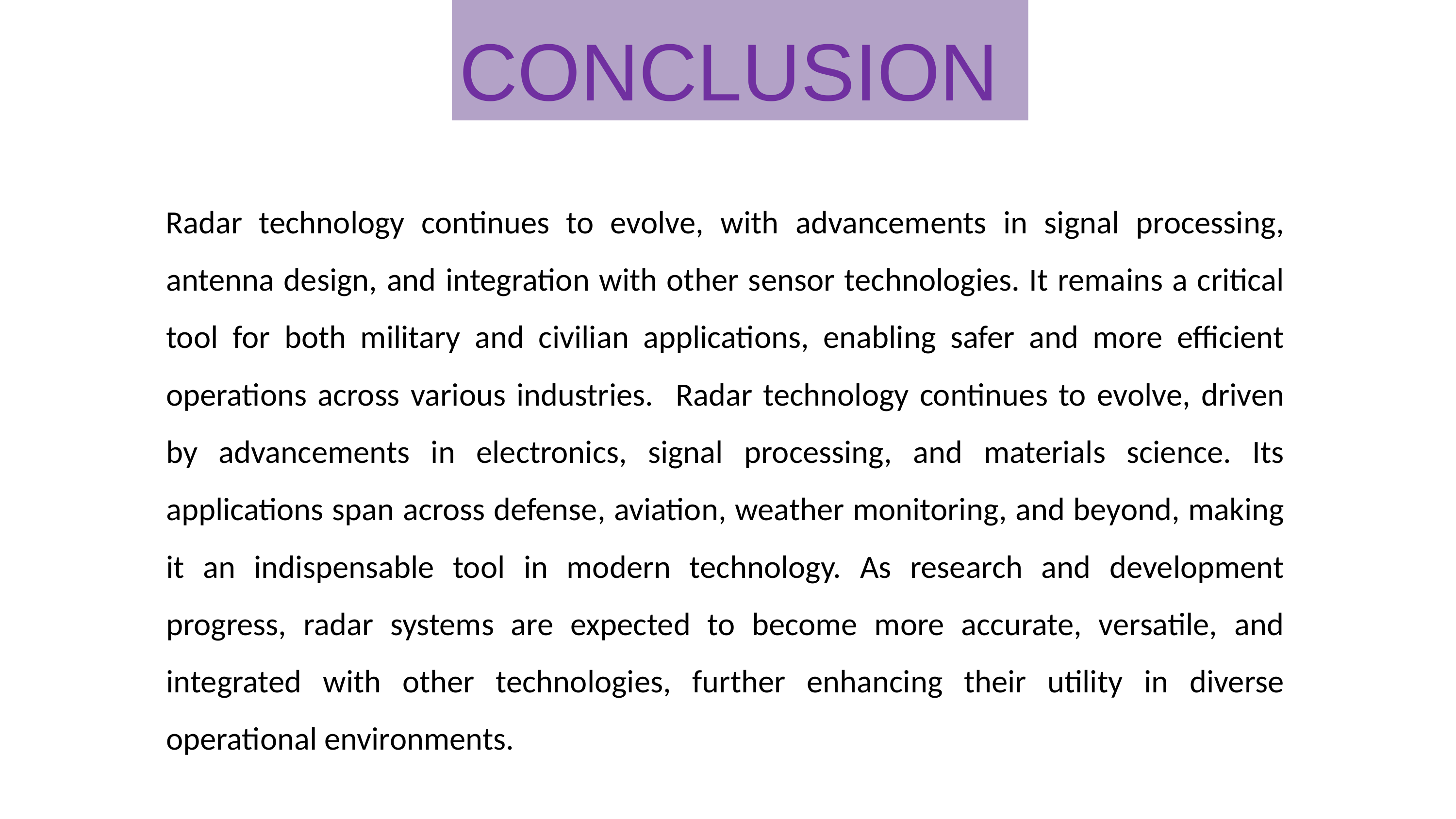

CONCLUSION
Radar technology continues to evolve, with advancements in signal processing, antenna design, and integration with other sensor technologies. It remains a critical tool for both military and civilian applications, enabling safer and more efficient operations across various industries.  Radar technology continues to evolve, driven by advancements in electronics, signal processing, and materials science. Its applications span across defense, aviation, weather monitoring, and beyond, making it an indispensable tool in modern technology. As research and development progress, radar systems are expected to become more accurate, versatile, and integrated with other technologies, further enhancing their utility in diverse operational environments.